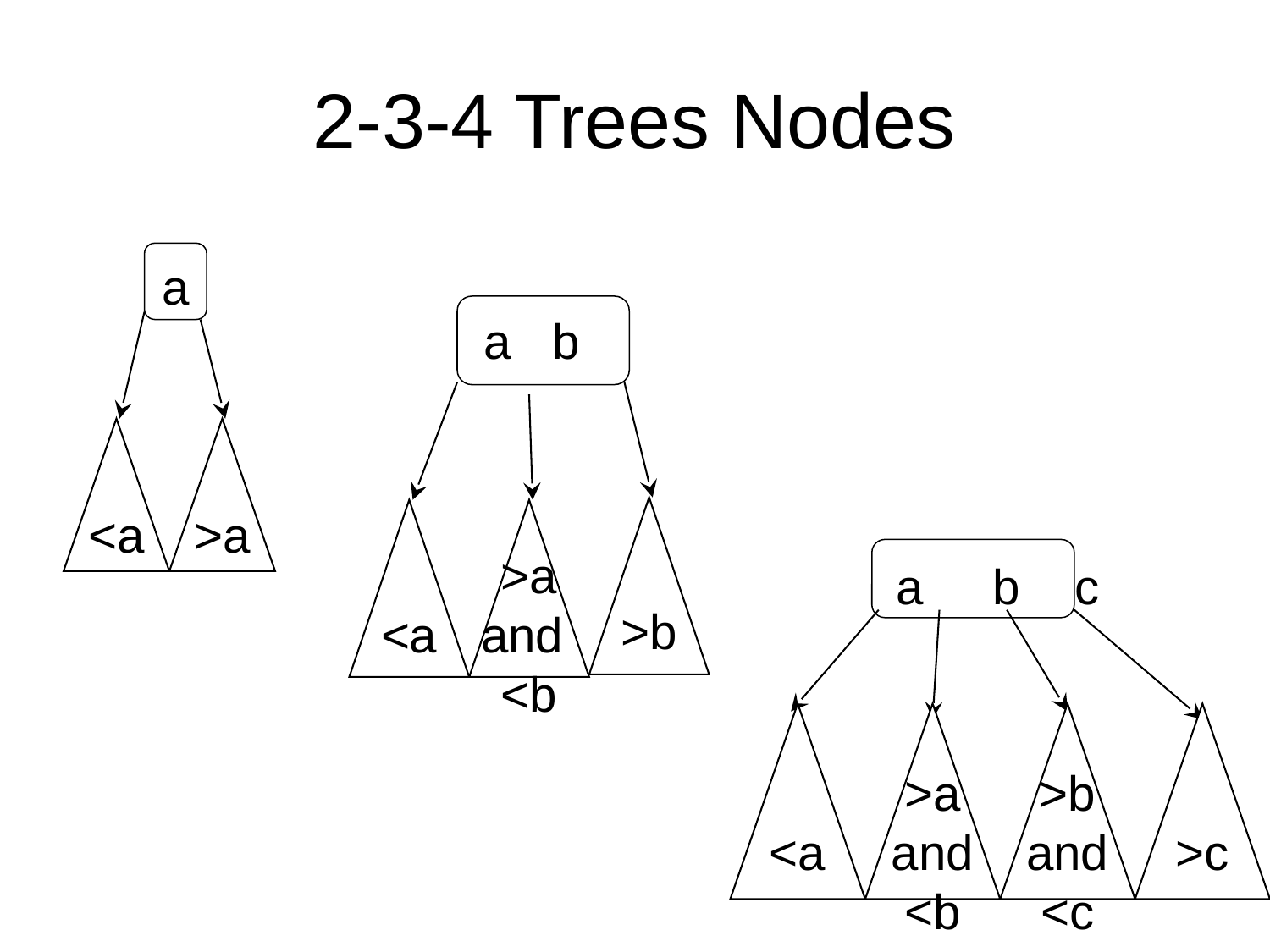

# 2-3-4 Trees Nodes

a

<a
>a

a   b

>b
<a
>a
and
<b

a     b    c

<a
>a
and
<b
>b
and
<c
>c